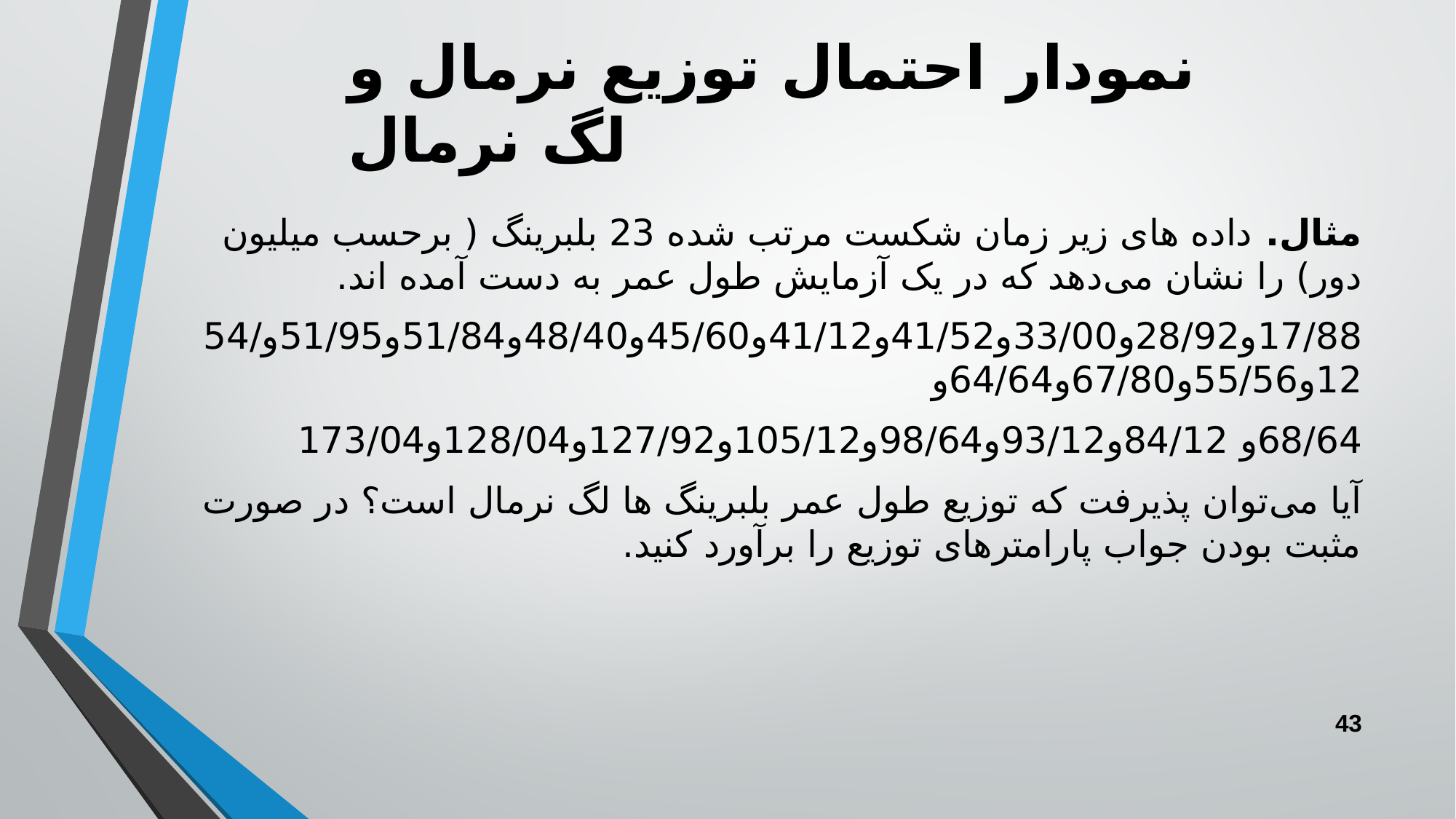

نمودار احتمال توزیع نرمال و لگ نرمال
مثال. داده های زیر زمان شکست مرتب شده 23 بلبرینگ ( برحسب میلیون دور) را نشان می‌دهد که در یک آزمایش طول عمر به دست آمده اند.
17/88و28/92و33/00و41/52و41/12و45/60و48/40و51/84و51/95و54/12و55/56و67/80و64/64و
68/64و 84/12و93/12و98/64و105/12و127/92و128/04و173/04
آیا می‌توان پذیرفت که توزیع طول عمر بلبرینگ ها لگ نرمال است؟ در صورت مثبت بودن جواب پارامترهای توزیع را برآورد کنید.
43